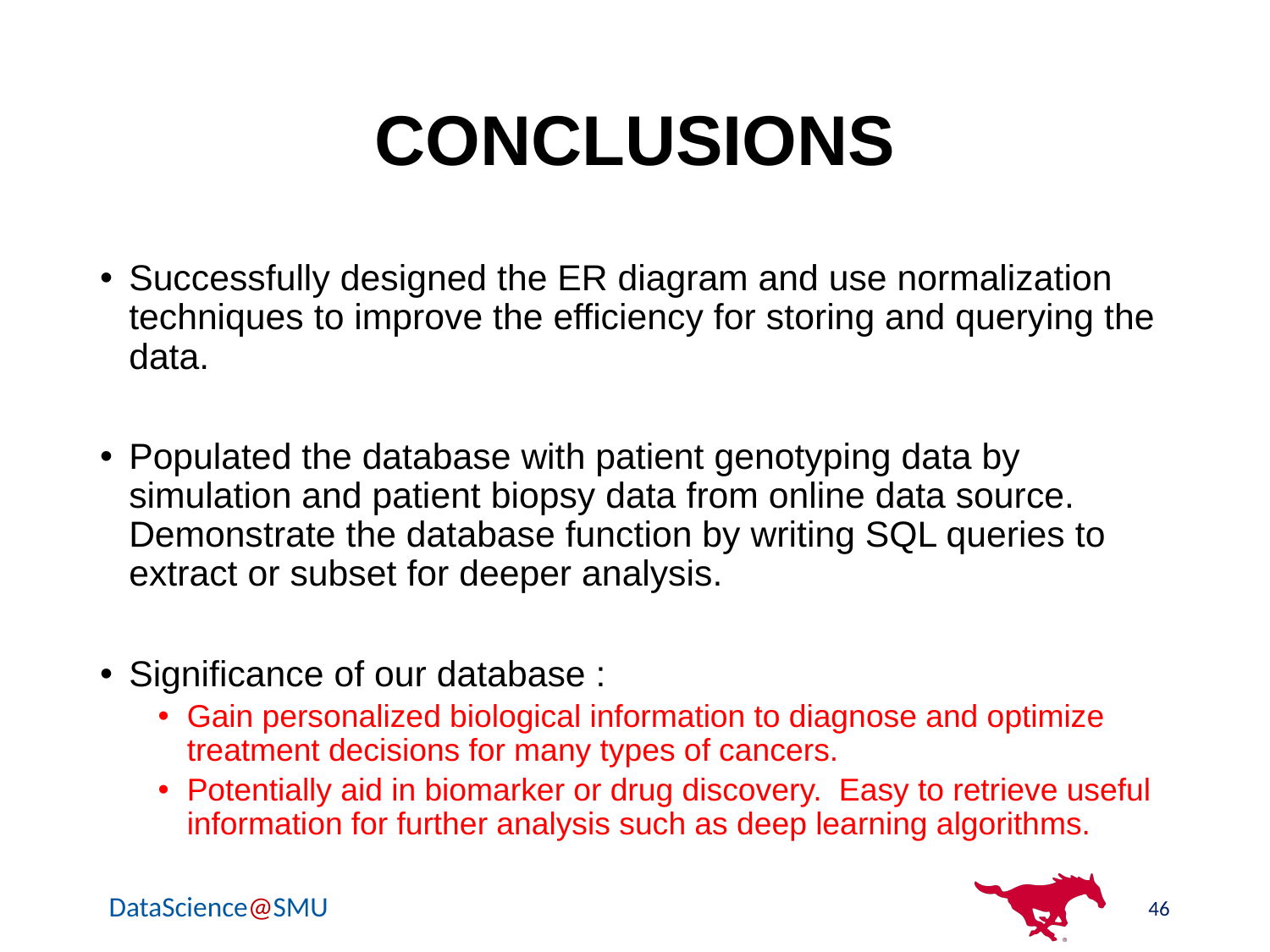

# CONCLUSIONS
Successfully designed the ER diagram and use normalization techniques to improve the efficiency for storing and querying the data.

Populated the database with patient genotyping data by simulation and patient biopsy data from online data source. Demonstrate the database function by writing SQL queries to extract or subset for deeper analysis.

Significance of our database :
Gain personalized biological information to diagnose and optimize treatment decisions for many types of cancers.
Potentially aid in biomarker or drug discovery.  Easy to retrieve useful information for further analysis such as deep learning algorithms.

46